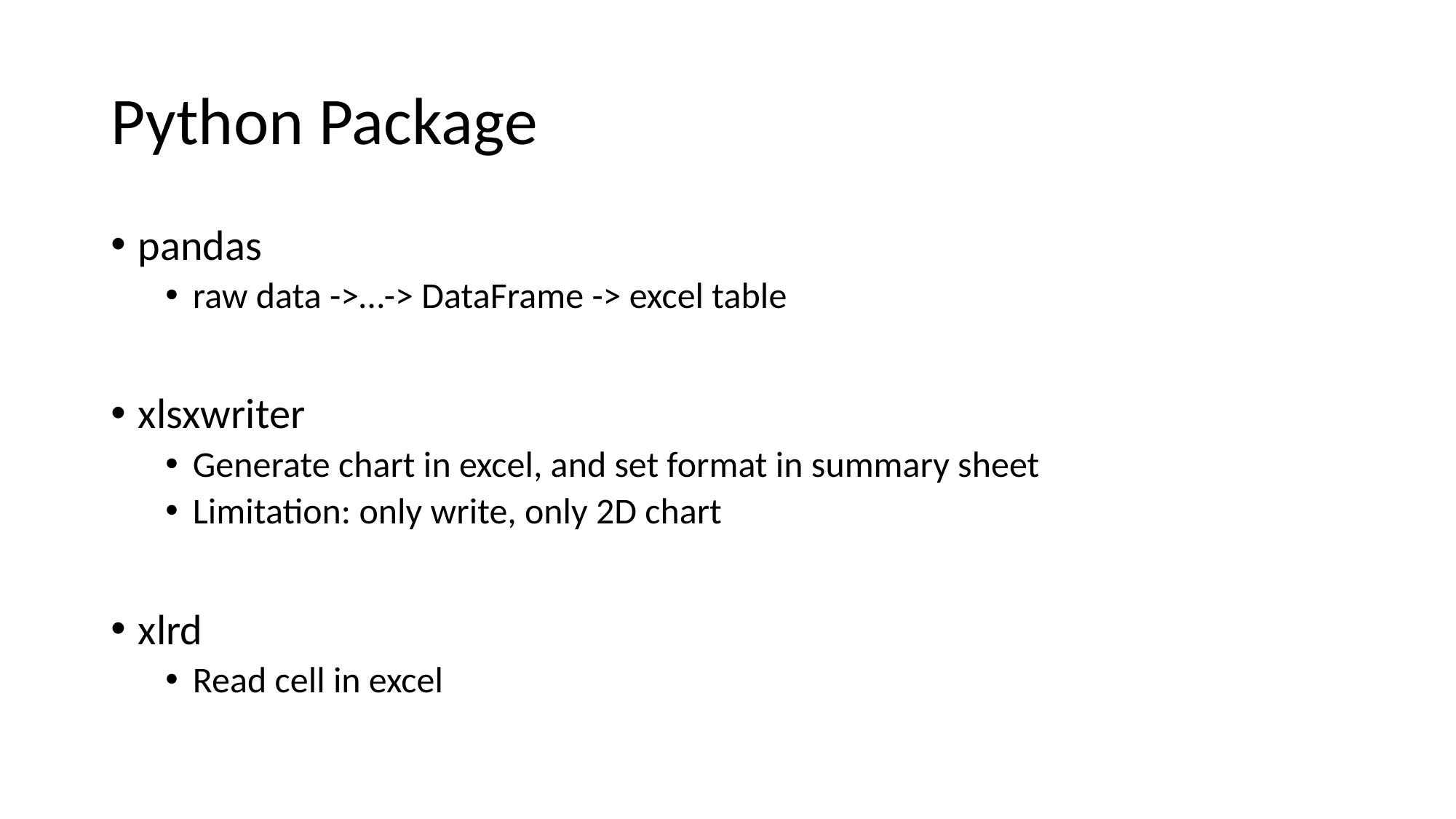

# Python Package
pandas
raw data ->…-> DataFrame -> excel table

xlsxwriter
Generate chart in excel, and set format in summary sheet
Limitation: only write, only 2D chart

xlrd
Read cell in excel